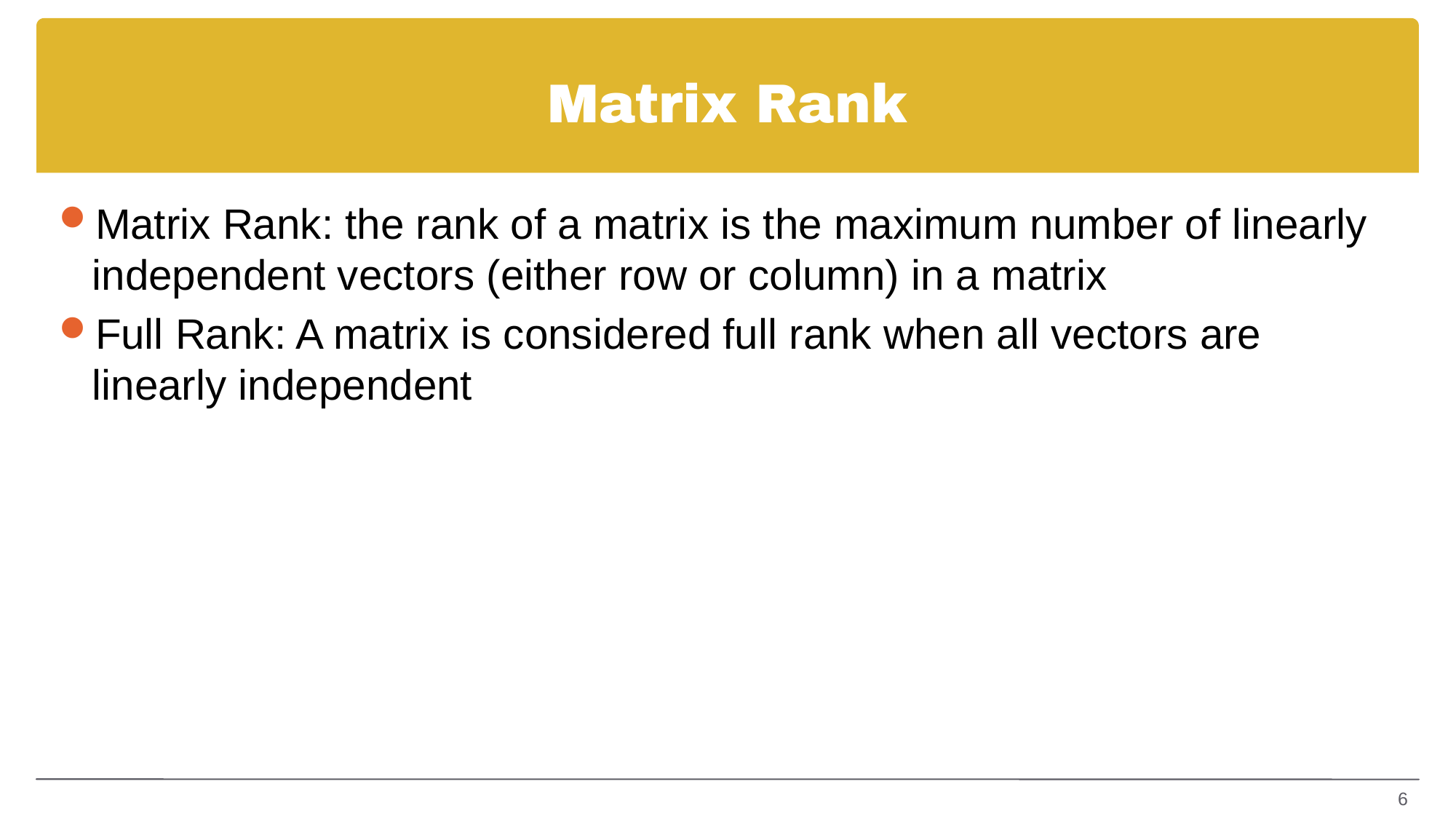

# Matrix Rank
Matrix Rank: the rank of a matrix is the maximum number of linearly independent vectors (either row or column) in a matrix
Full Rank: A matrix is considered full rank when all vectors are linearly independent
6